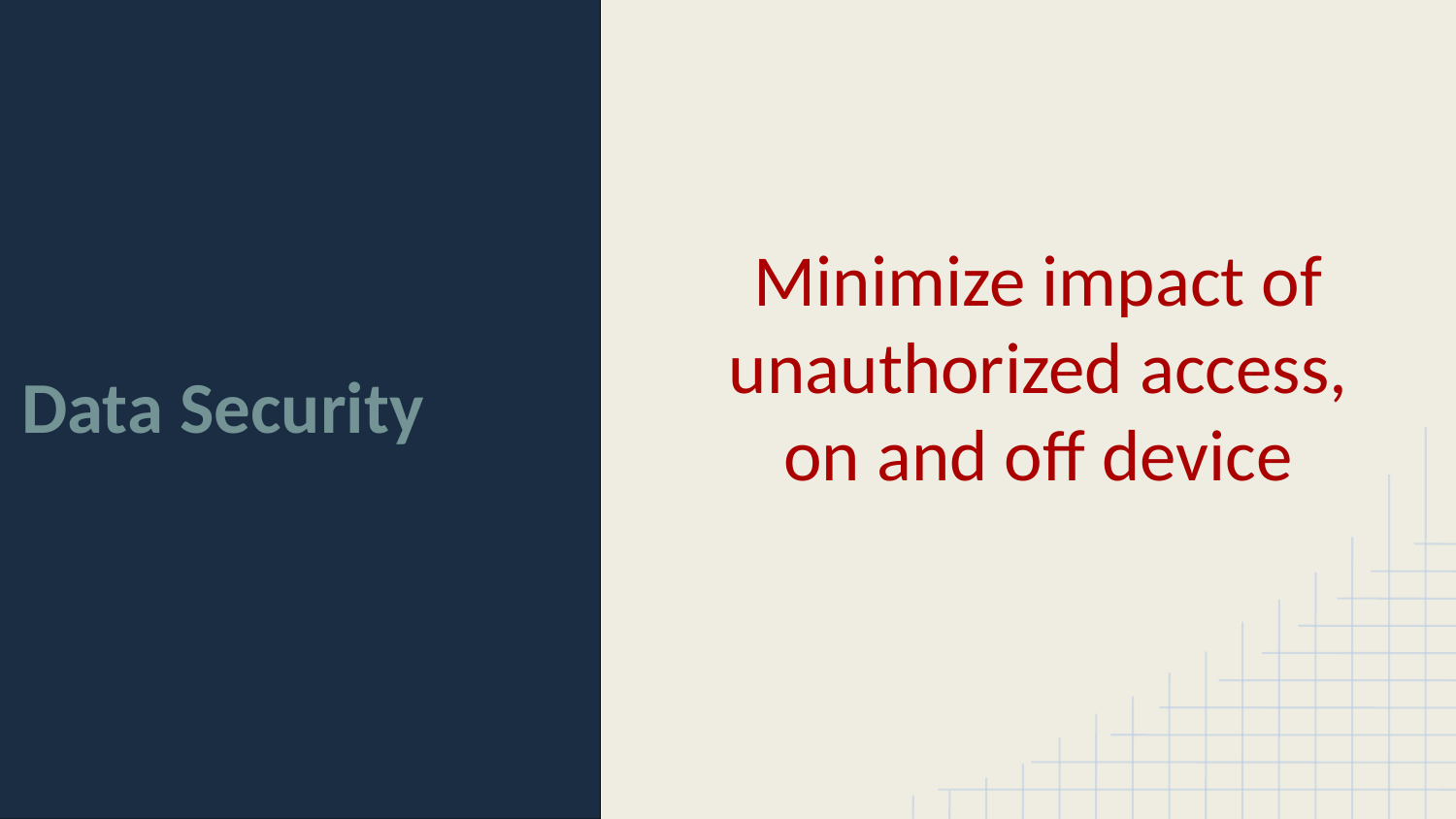

Data Security
Minimize impact of unauthorized access, on and off device